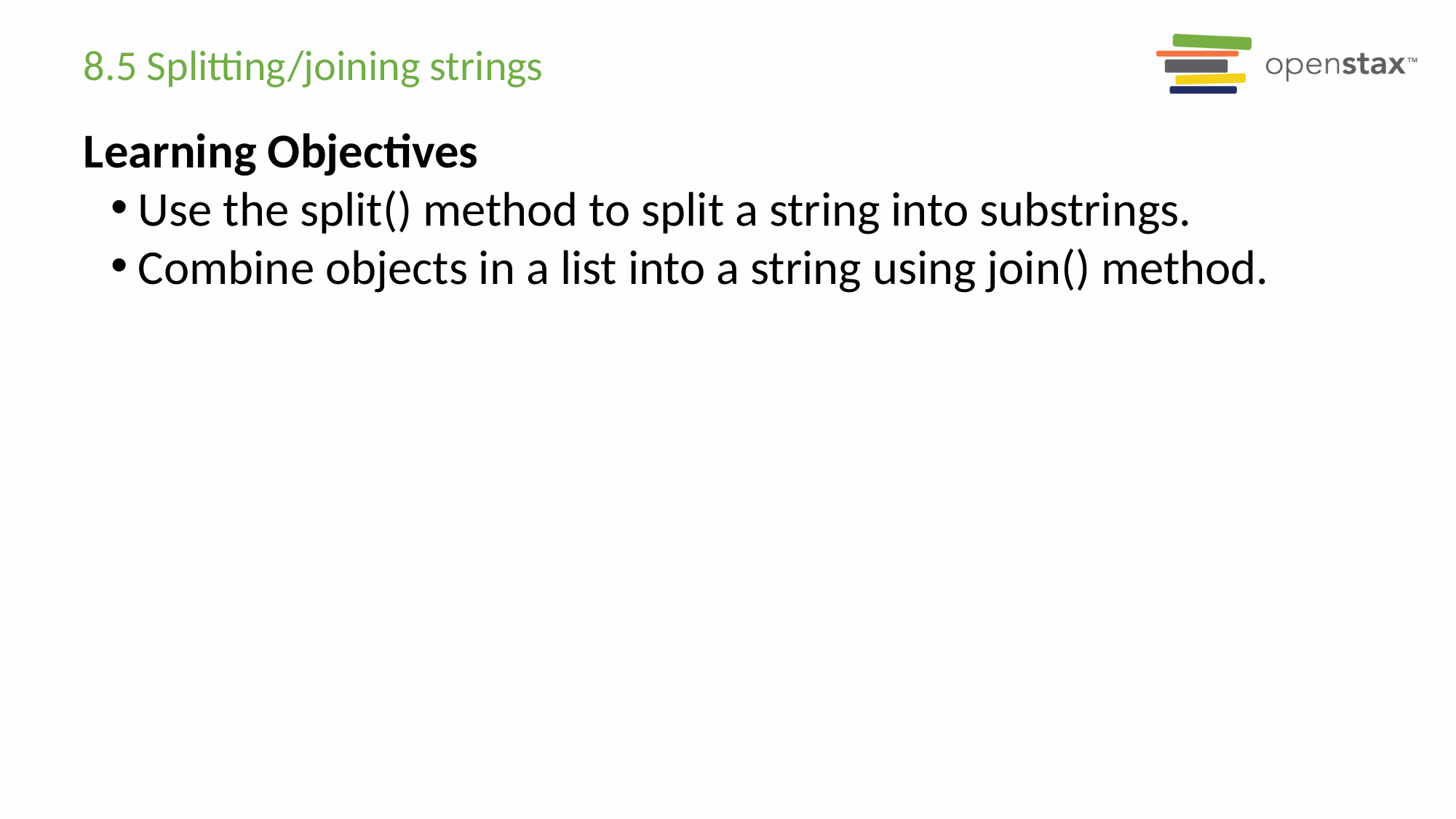

# 8.5 Splitting/joining strings
Learning Objectives
Use the split() method to split a string into substrings.
Combine objects in a list into a string using join() method.